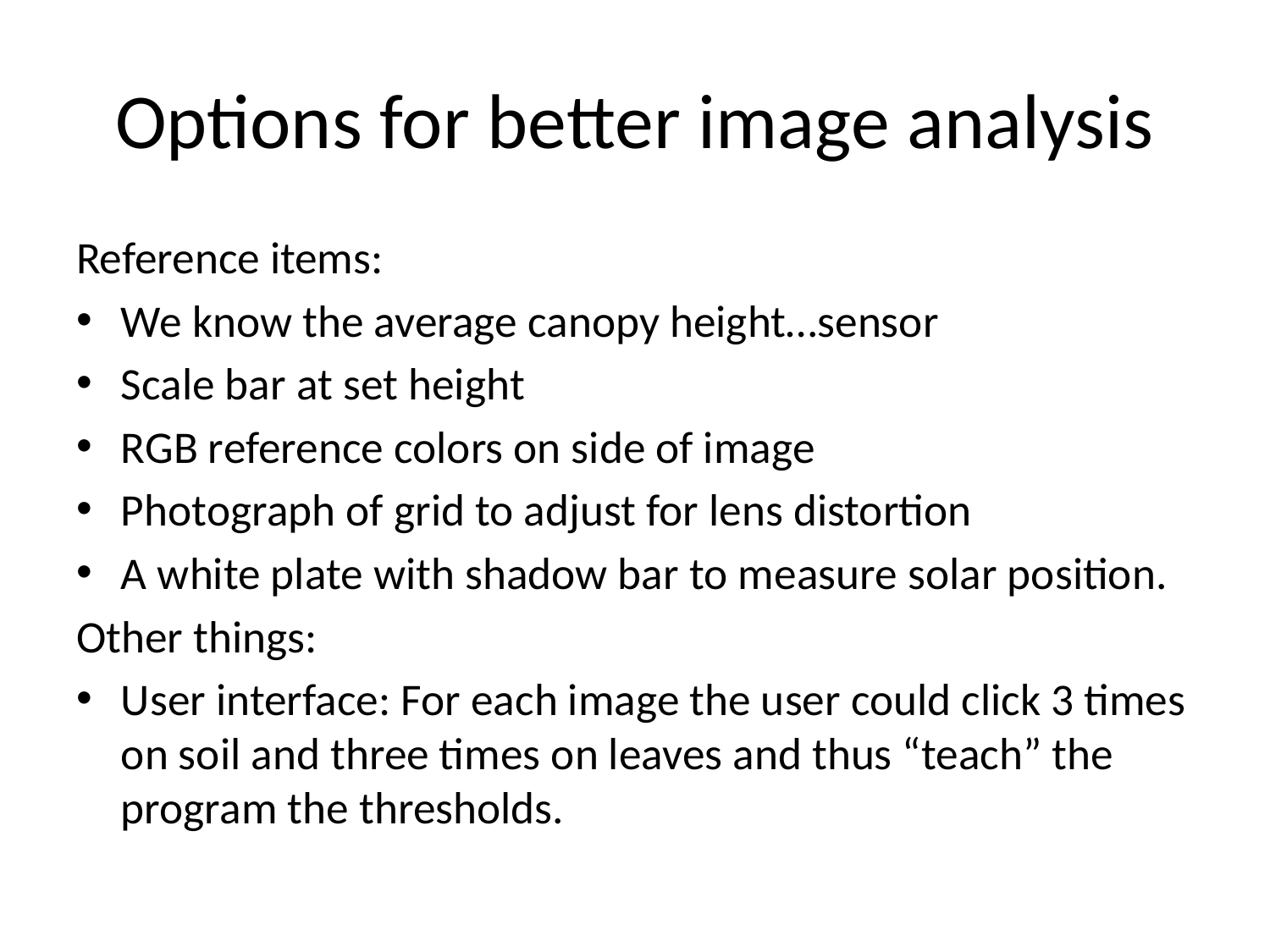

# Options for better image analysis
Reference items:
We know the average canopy height…sensor
Scale bar at set height
RGB reference colors on side of image
Photograph of grid to adjust for lens distortion
A white plate with shadow bar to measure solar position.
Other things:
User interface: For each image the user could click 3 times on soil and three times on leaves and thus “teach” the program the thresholds.